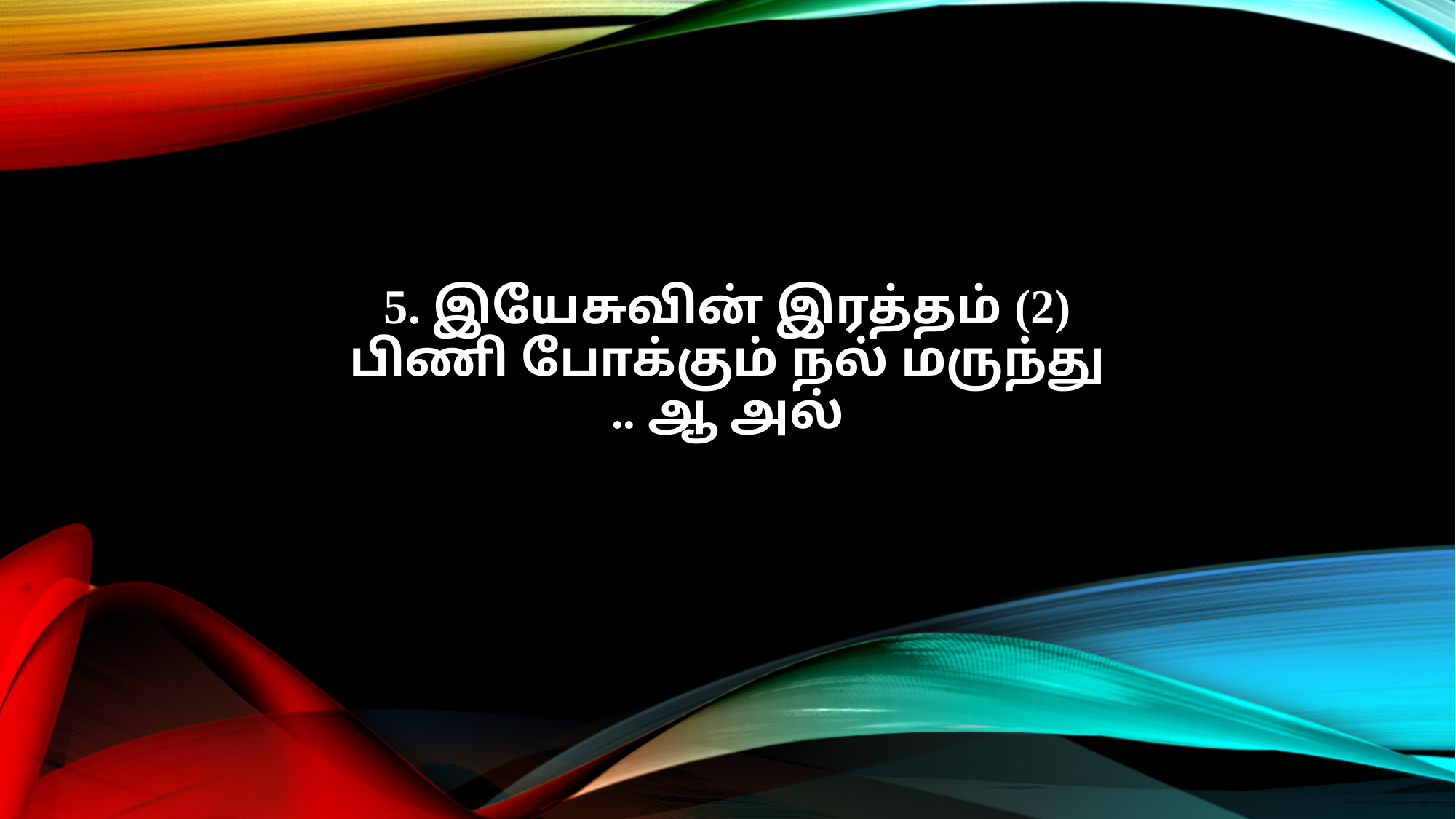

5. இயேசுவின் இரத்தம் (2)
பிணி போக்கும் நல் மருந்து
.. ஆ அல்